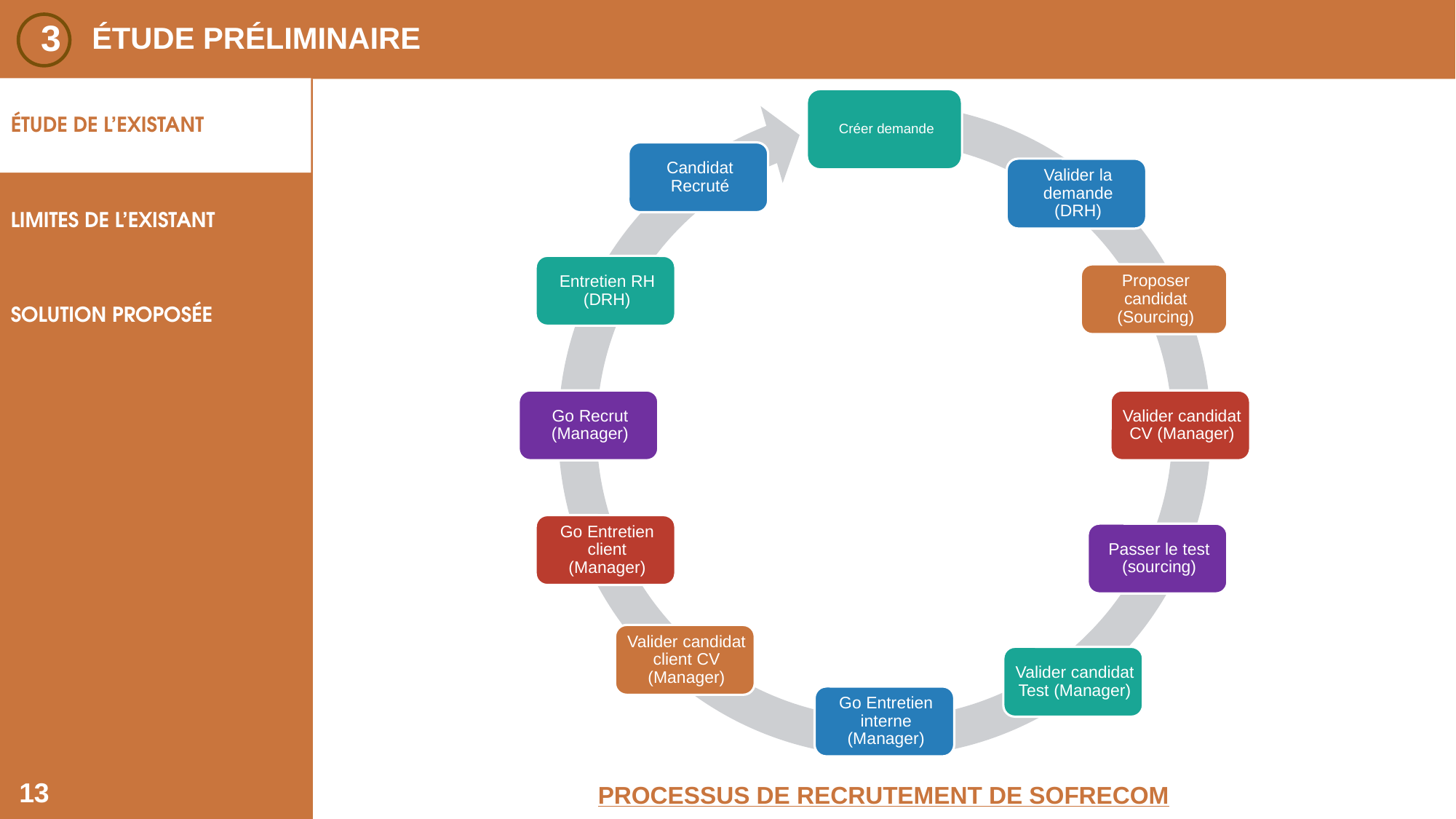

ÉTUDE PRÉLIMINAIRE
3
ÉTUDE DE L’EXISTANT
Créer demande
Valider la demande (DRH)
Proposer candidat (Sourcing)
Valider candidat CV (Manager)
Passer le test (sourcing)
Valider candidat Test (Manager)
Go Entretien interne (Manager)
Valider candidat client CV (Manager)
Go Entretien client (Manager)
Go Recrut (Manager)
Entretien RH (DRH)
Candidat Recruté
LIMITES DE L’EXISTANT
SOLUTION PROPOSÉE
PROCESSUS DE RECRUTEMENT DE SOFRECOM